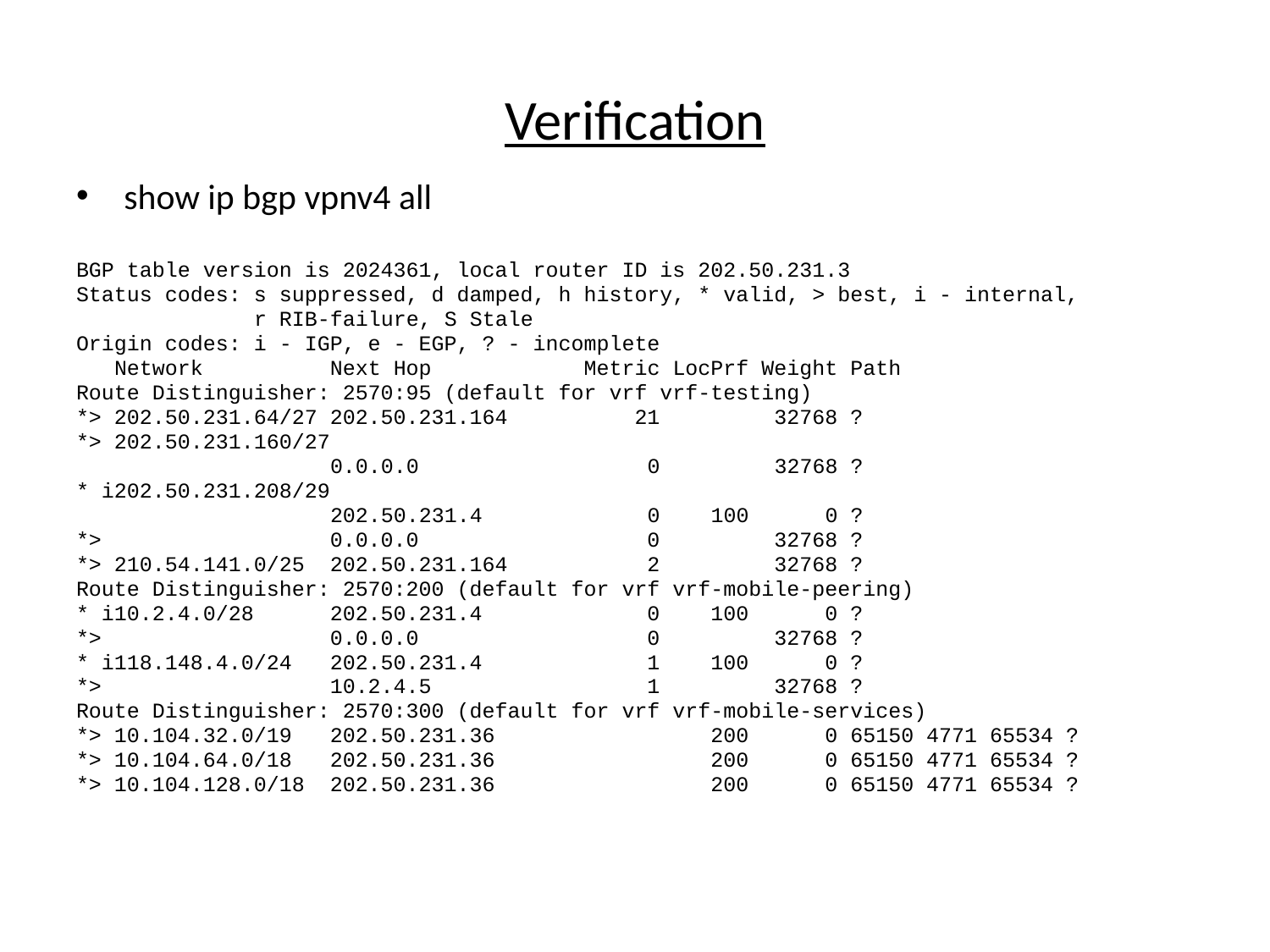

# Verification
show ip bgp vpnv4 all

BGP table version is 2024361, local router ID is 202.50.231.3
Status codes: s suppressed, d damped, h history, * valid, > best, i - internal,
              r RIB-failure, S Stale
Origin codes: i - IGP, e - EGP, ? - incomplete
   Network          Next Hop            Metric LocPrf Weight Path
Route Distinguisher: 2570:95 (default for vrf vrf-testing)
*> 202.50.231.64/27 202.50.231.164          21         32768 ?
*> 202.50.231.160/27
                    0.0.0.0                  0         32768 ?
* i202.50.231.208/29
                    202.50.231.4             0    100      0 ?
*>                  0.0.0.0                  0         32768 ?
*> 210.54.141.0/25  202.50.231.164           2         32768 ?
Route Distinguisher: 2570:200 (default for vrf vrf-mobile-peering)
* i10.2.4.0/28      202.50.231.4             0    100      0 ?
*>                  0.0.0.0                  0         32768 ?
* i118.148.4.0/24   202.50.231.4             1    100      0 ?
*>                  10.2.4.5                 1         32768 ?
Route Distinguisher: 2570:300 (default for vrf vrf-mobile-services)
*> 10.104.32.0/19   202.50.231.36                 200      0 65150 4771 65534 ?
*> 10.104.64.0/18   202.50.231.36                 200      0 65150 4771 65534 ?
*> 10.104.128.0/18  202.50.231.36                 200      0 65150 4771 65534 ?